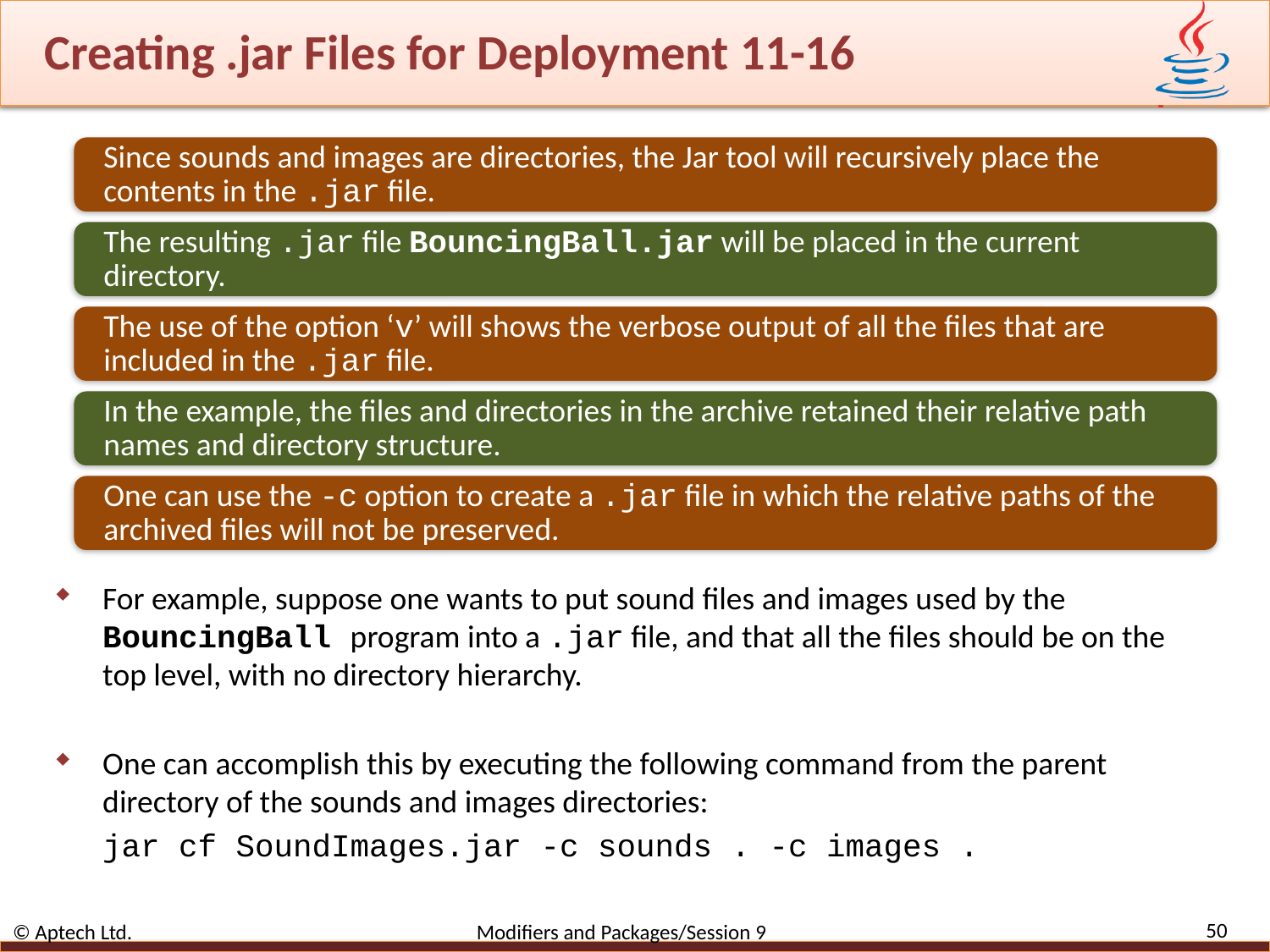

# Creating .jar Files for Deployment 11-16

Since sounds and images are directories, the Jar tool will recursively place the contents in the .jar file.

The resulting .jar file BouncingBall.jar will be placed in the current directory.

The use of the option ‘v’ will shows the verbose output of all the files that are included in the .jar file.

In the example, the files and directories in the archive retained their relative path names and directory structure.

One can use the -c option to create a .jar file in which the relative paths of the archived files will not be preserved.
For example, suppose one wants to put sound files and images used by the BouncingBall program into a .jar file, and that all the files should be on the top level, with no directory hierarchy.

One can accomplish this by executing the following command from the parent directory of the sounds and images directories:
jar cf SoundImages.jar -c sounds . -c images .
50
© Aptech Ltd.                                                                       Modifiers and Packages/Session 9